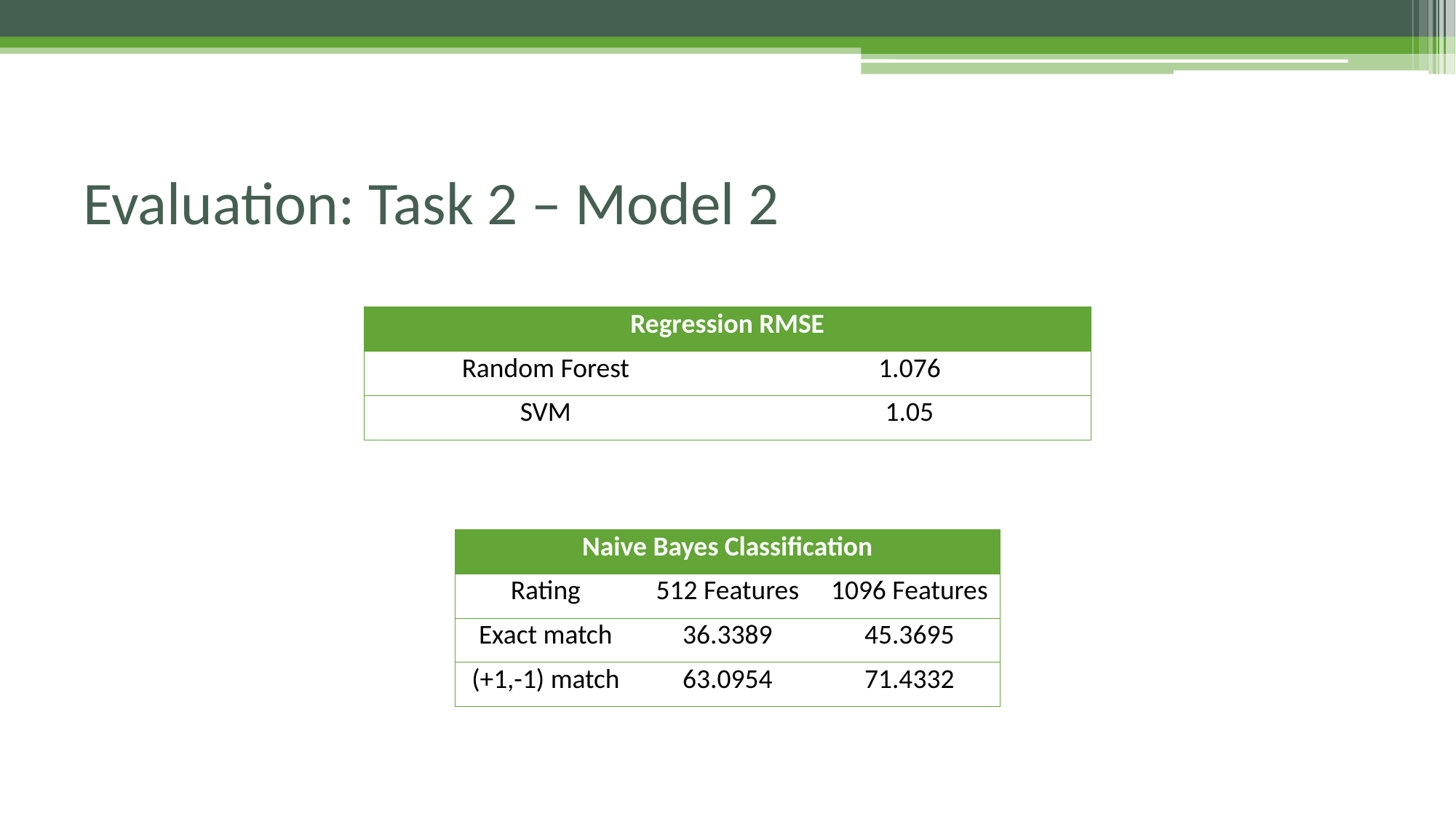

# Evaluation: Task 2 – Model 2
| Regression RMSE |  |
| --- | --- |
| Random Forest | 1.076 |
| SVM | 1.05 |
| Naive Bayes Classification |  |  |
| --- | --- | --- |
| Rating | 512 Features | 1096 Features |
| Exact match | 36.3389 | 45.3695 |
| (+1,-1) match | 63.0954 | 71.4332 |